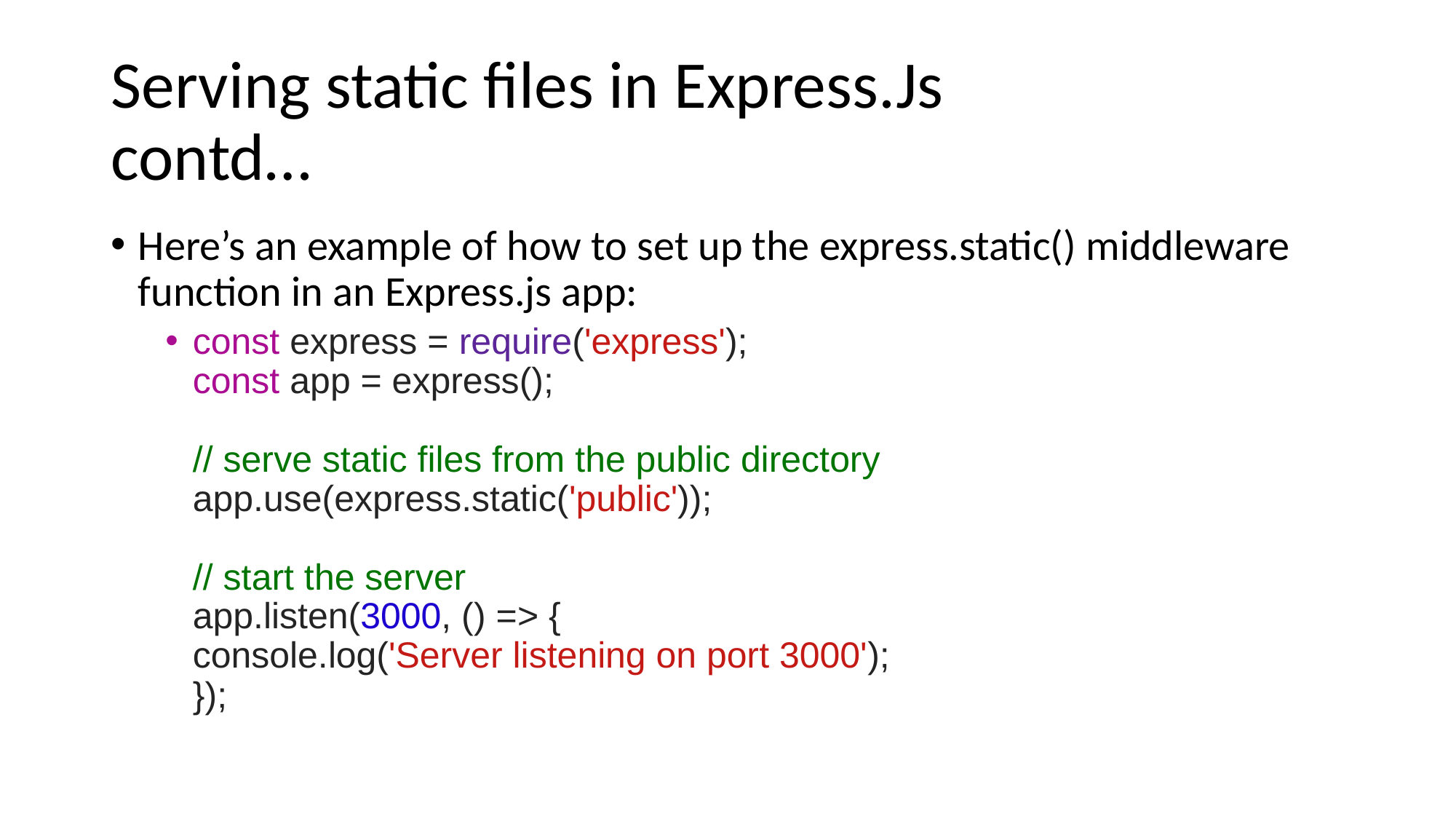

# Serving static files in Express.Js              contd…
Here’s an example of how to set up the express.static() middleware function in an Express.js app:
const express = require('express');
const app = express();
// serve static files from the public directory
app.use(express.static('public'));
// start the server
app.listen(3000, () => {
console.log('Server listening on port 3000');
});